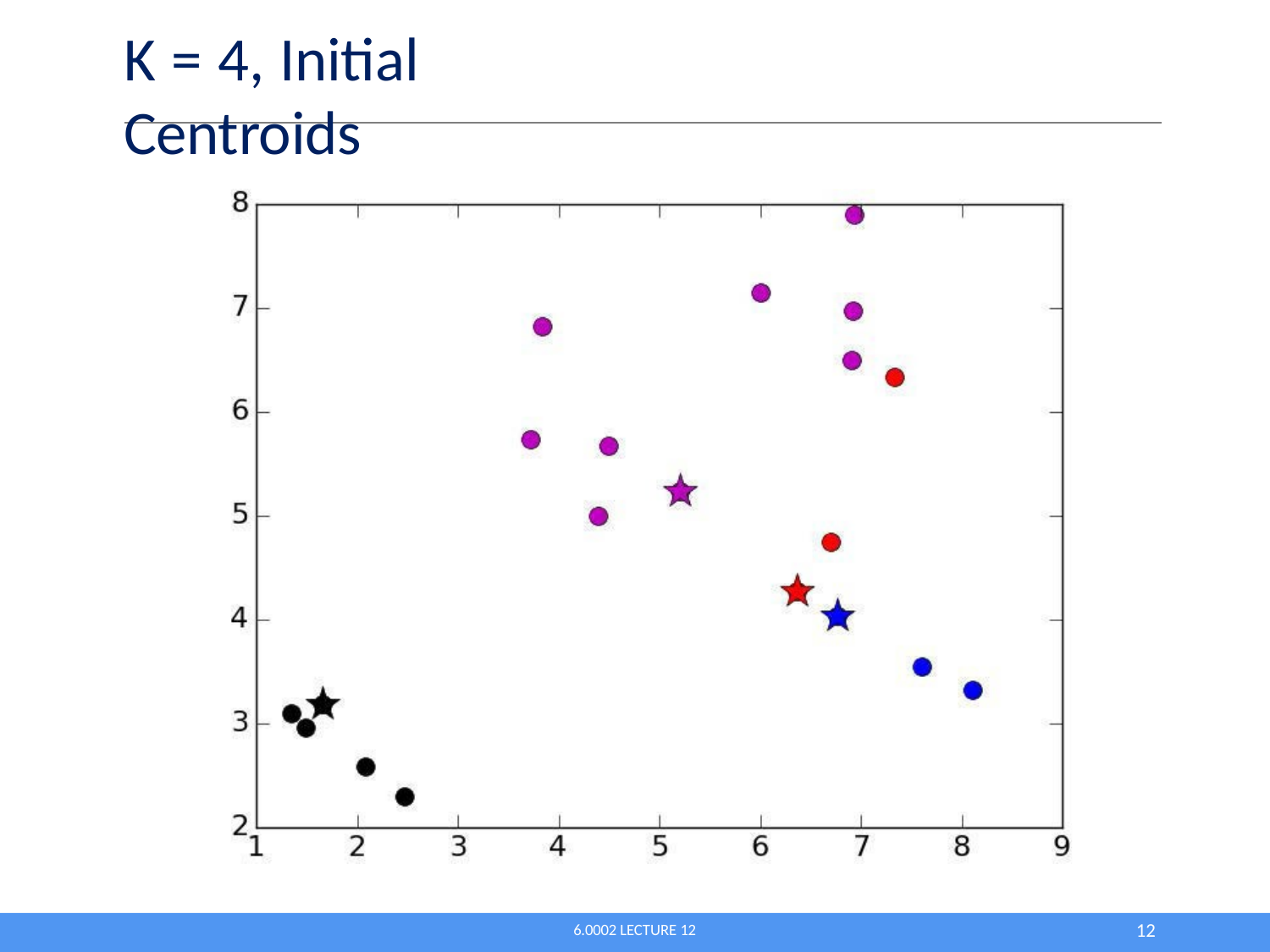

# K = 4, Initial Centroids

12

6.0002 LECTURE 12